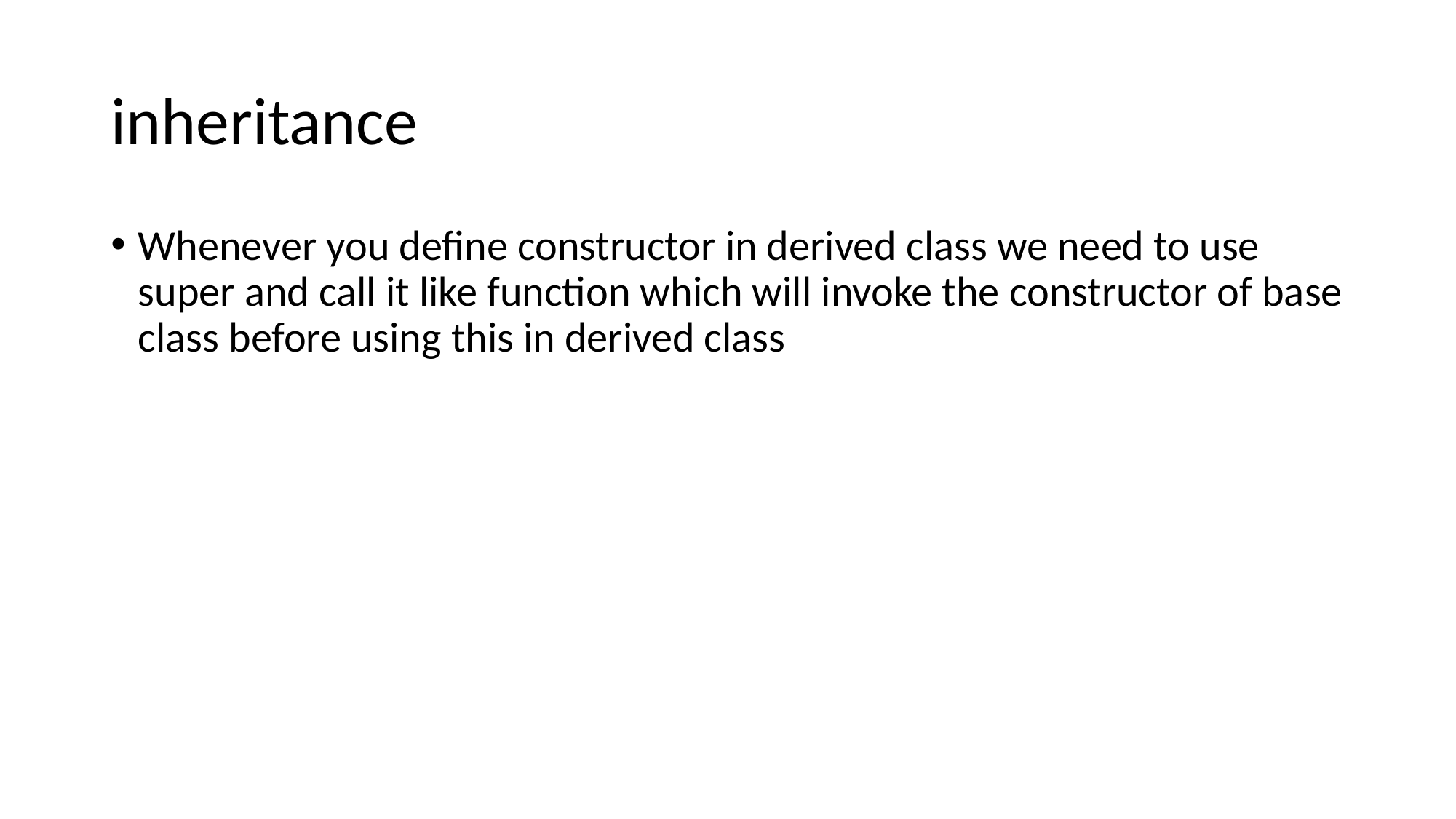

# inheritance
Whenever you define constructor in derived class we need to use super and call it like function which will invoke the constructor of base class before using this in derived class